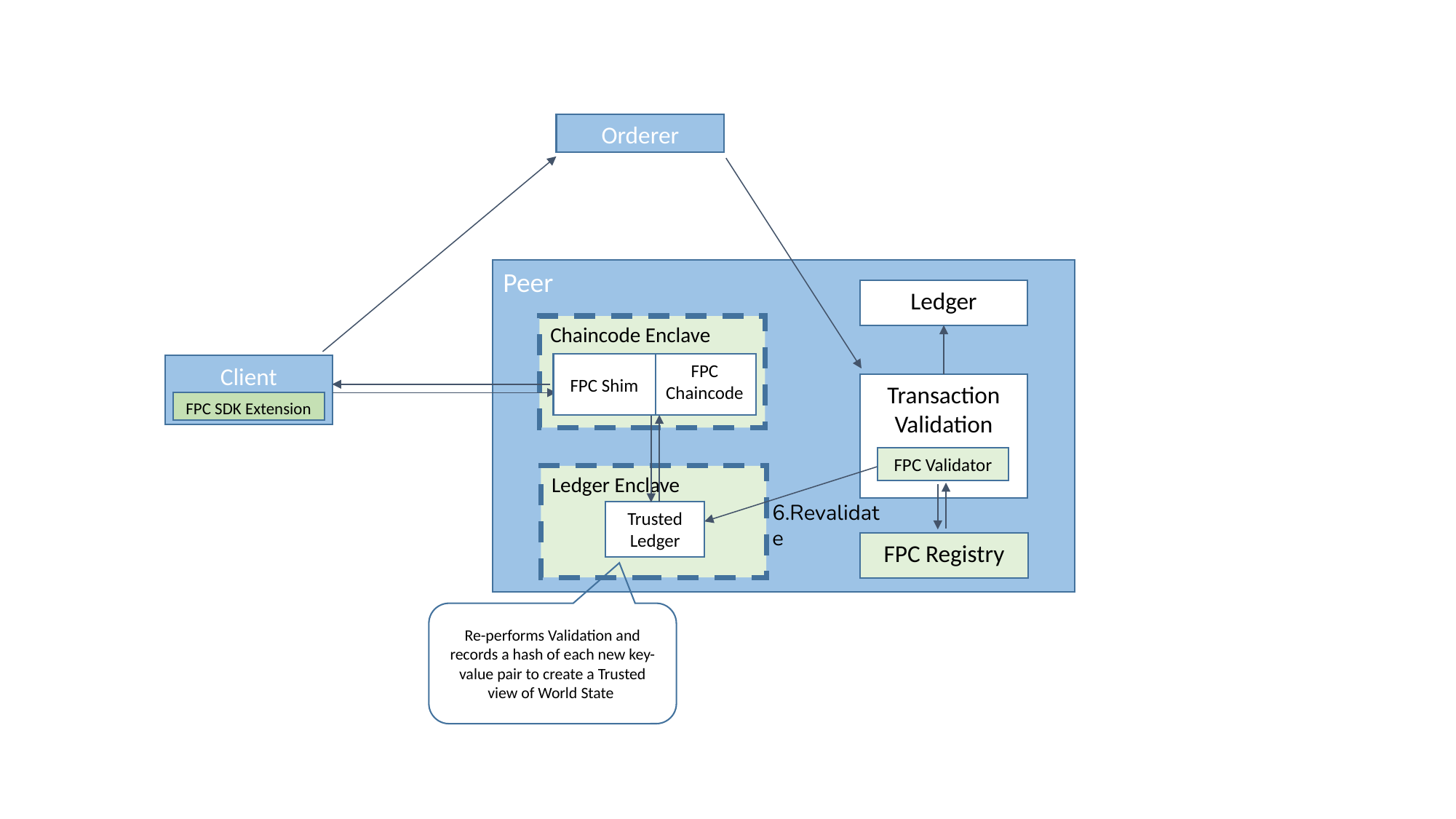

Orderer
Peer
Ledger
Chaincode Enclave
FPC Shim
FPC Chaincode
Client
Transaction Validation
FPC SDK Extension
FPC Validator
Ledger Enclave
6.Revalidate
Trusted Ledger
FPC Registry
Re-performs Validation and records a hash of each new key-value pair to create a Trusted view of World State